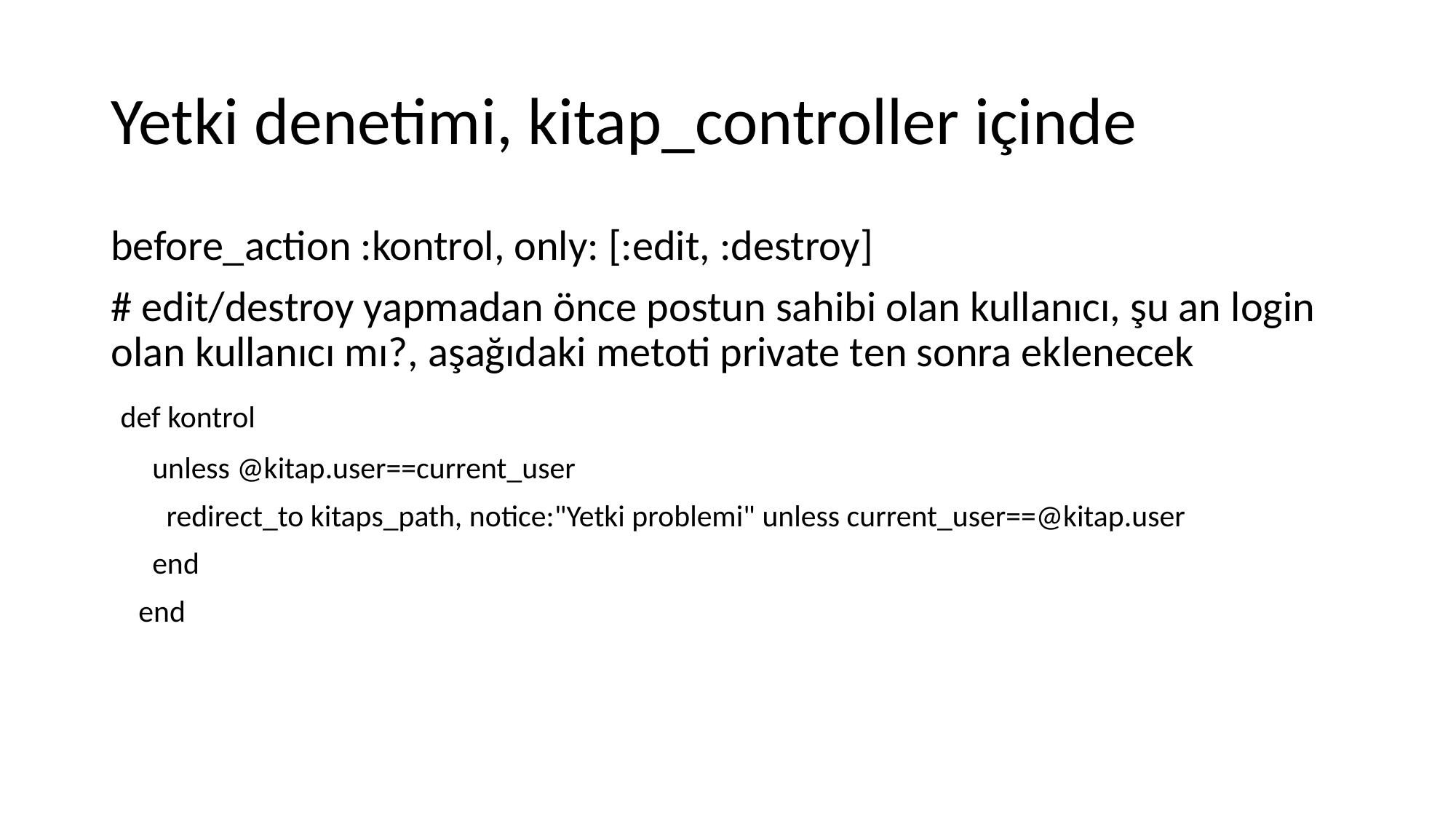

# Yetki denetimi, kitap_controller içinde
before_action :kontrol, only: [:edit, :destroy]
# edit/destroy yapmadan önce postun sahibi olan kullanıcı, şu an login olan kullanıcı mı?, aşağıdaki metoti private ten sonra eklenecek
 def kontrol
      unless @kitap.user==current_user
        redirect_to kitaps_path, notice:"Yetki problemi" unless current_user==@kitap.user
      end
    end